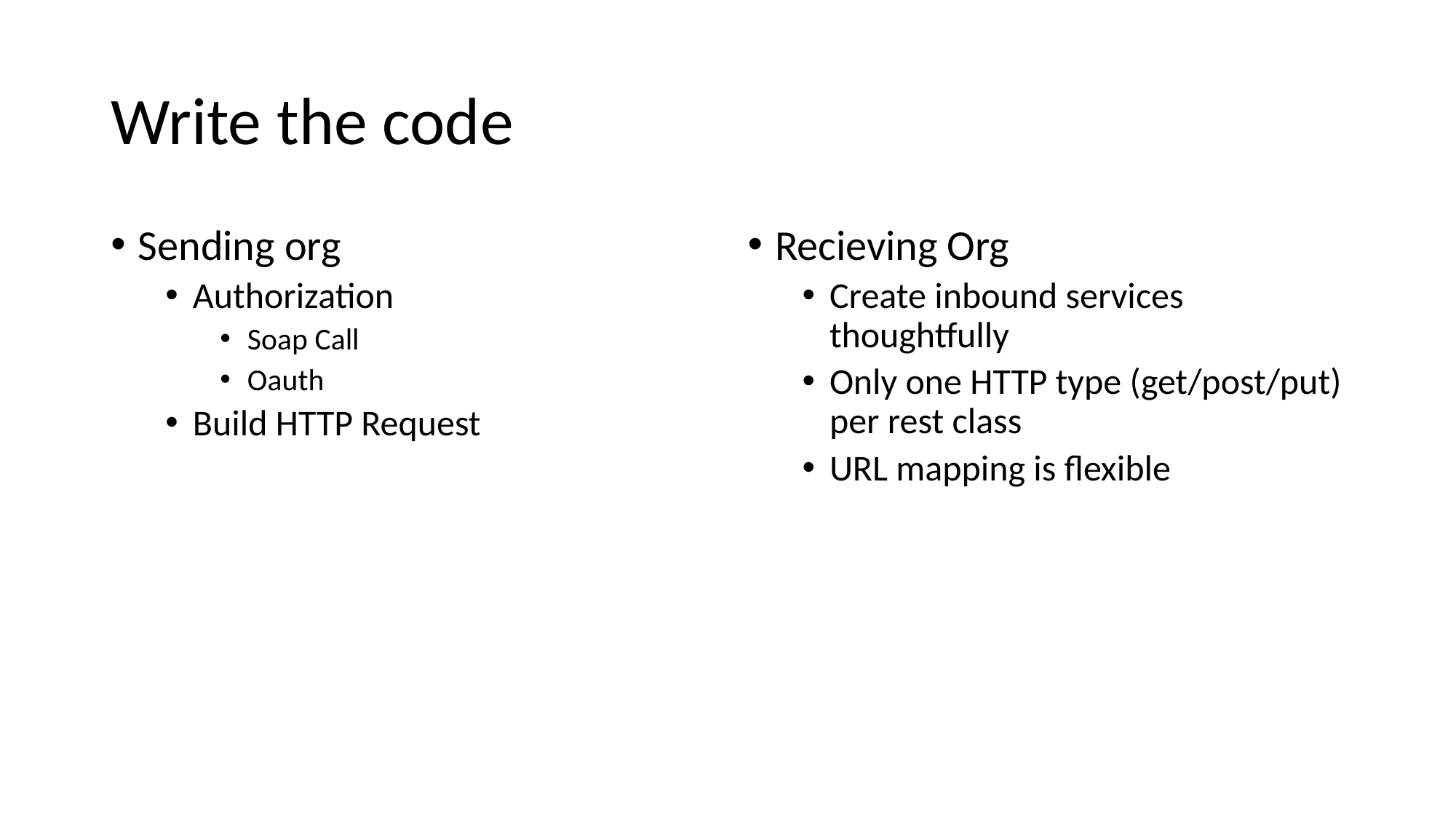

# Write the code
Sending org
Authorization
Soap Call
Oauth
Build HTTP Request
Recieving Org
Create inbound services thoughtfully
Only one HTTP type (get/post/put) per rest class
URL mapping is flexible